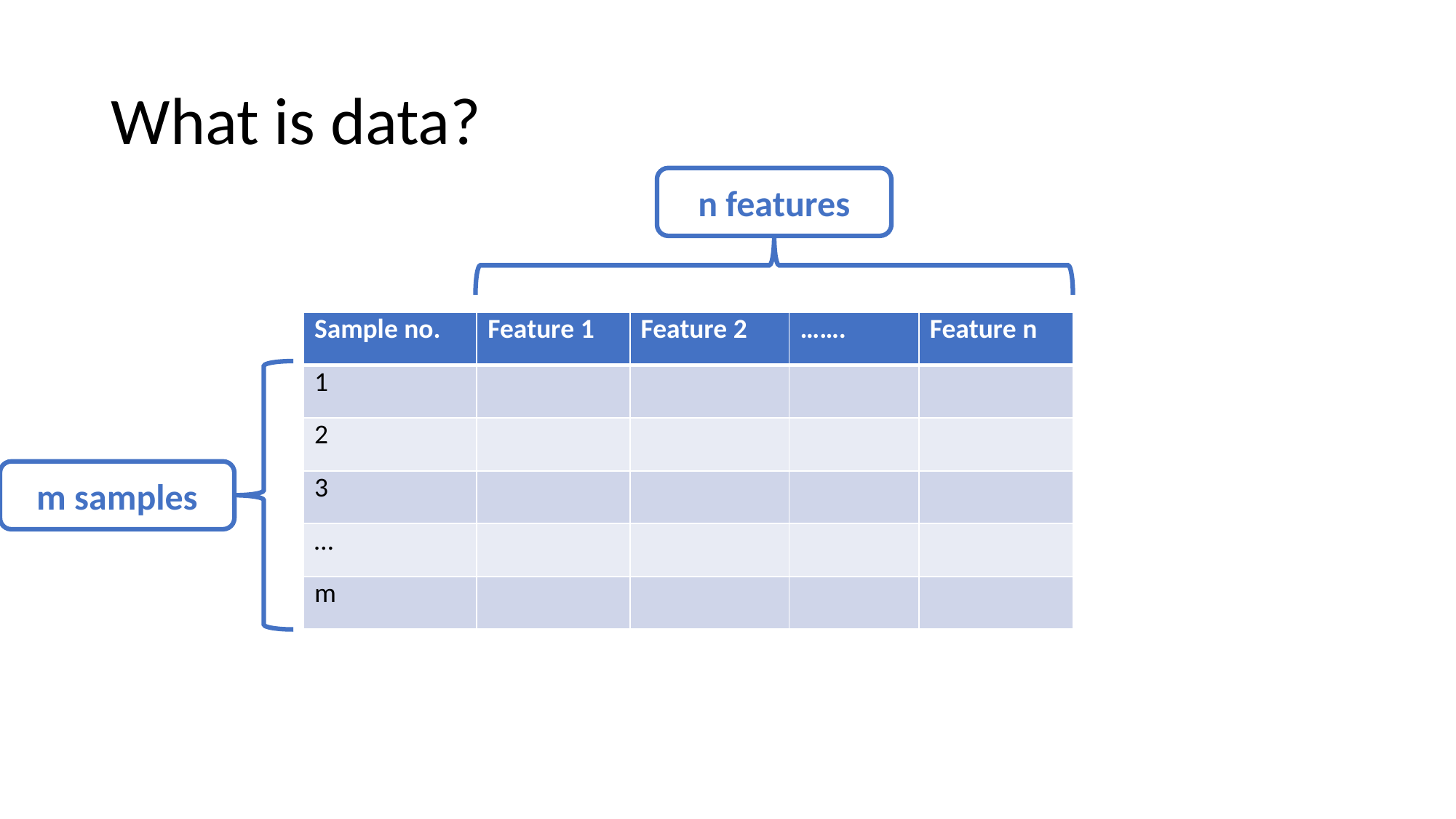

# What is data?

n features

m samples
| Sample no. | Feature 1 | Feature 2 | ……. | Feature n |
| --- | --- | --- | --- | --- |
| 1 |  |  |  |  |
| 2 |  |  |  |  |
| 3 |  |  |  |  |
| … |  |  |  |  |
| m |  |  |  |  |